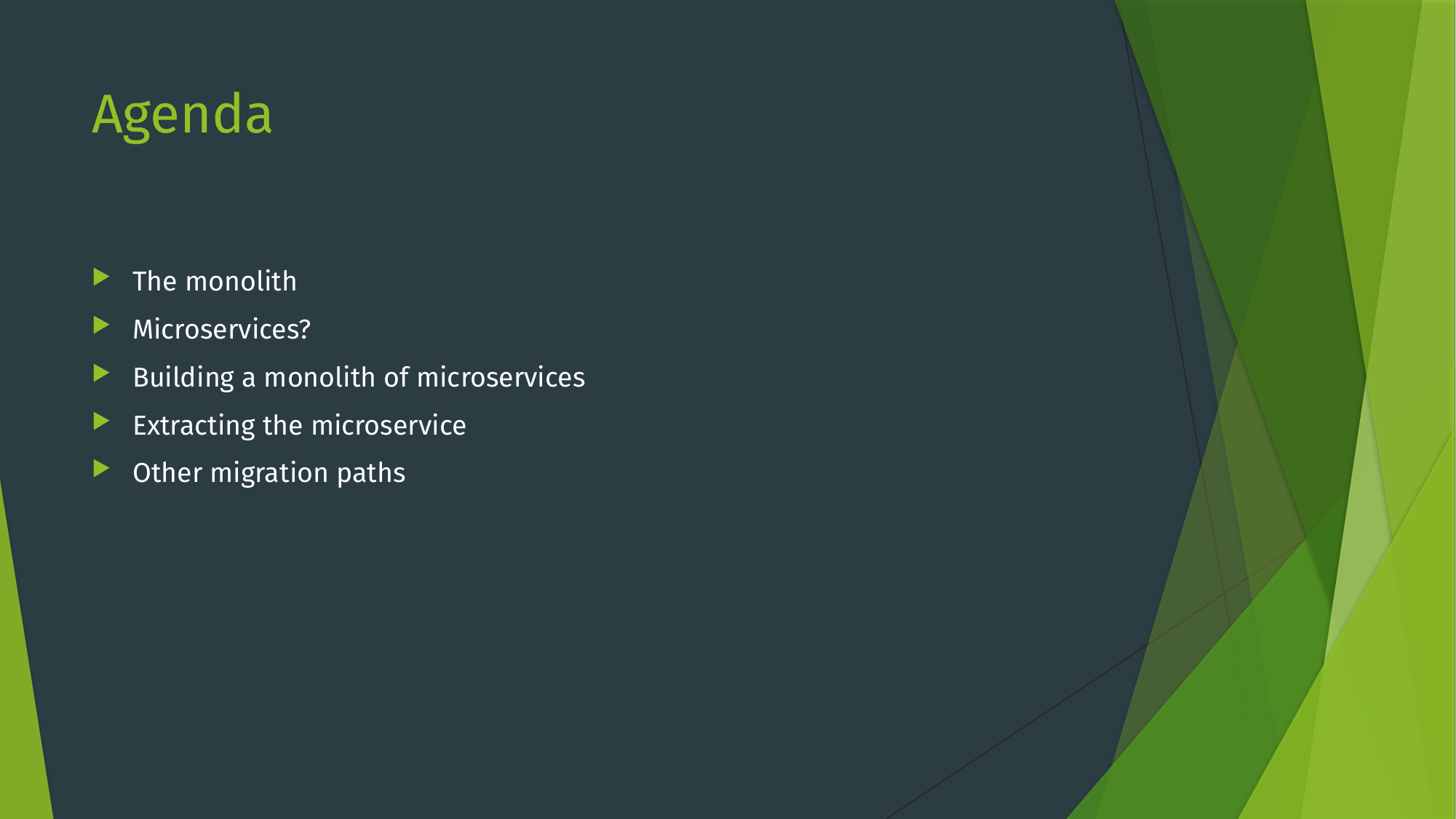

# Agenda
The monolith
Microservices?
Building a monolith of microservices
Extracting the microservice
Other migration paths